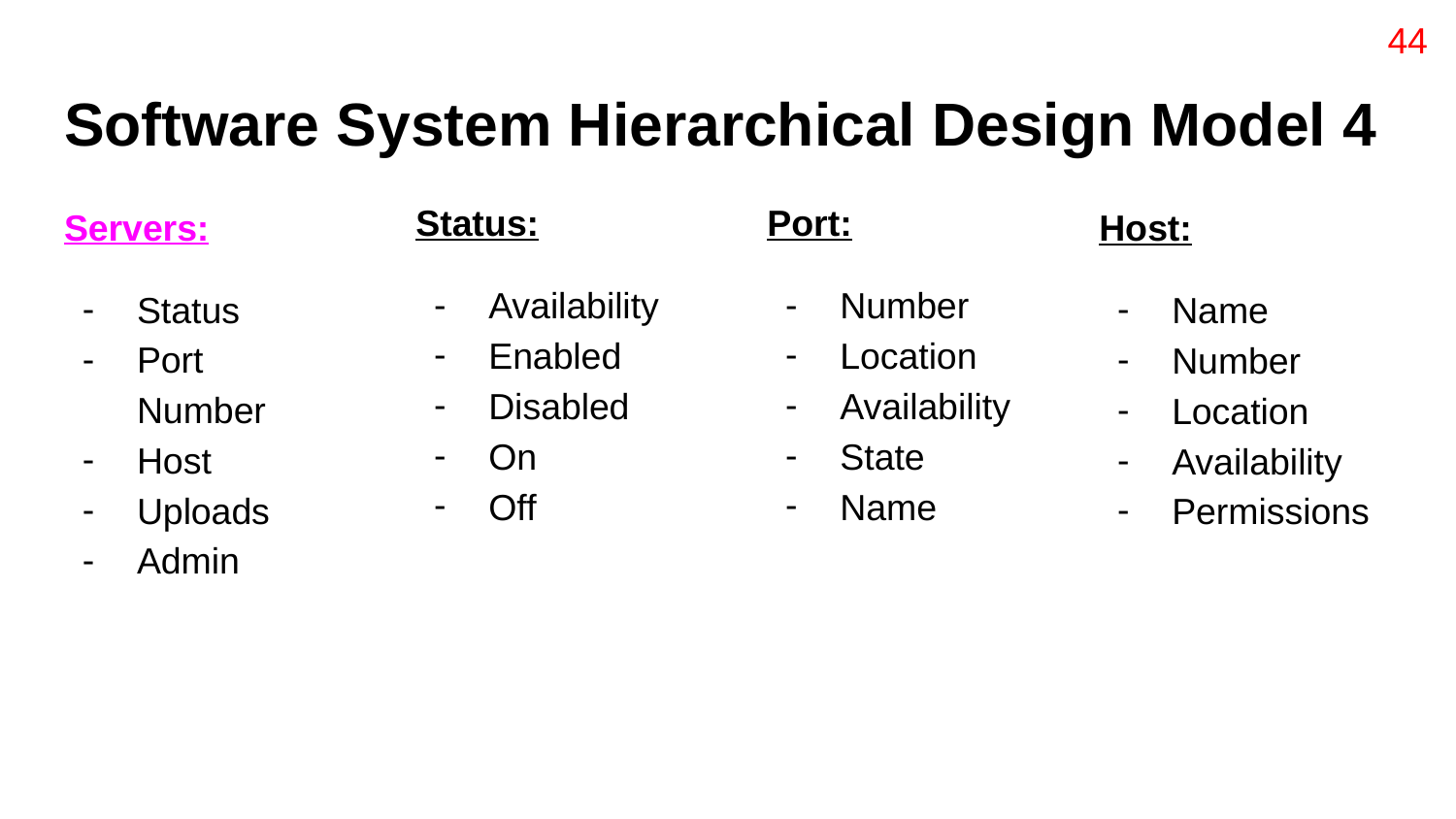

44
# Software System Hierarchical Design Model 4
Status:
Availability
Enabled
Disabled
On
Off
Port:
Number
Location
Availability
State
Name
Servers:
Status
Port Number
Host
Uploads
Admin
Host:
Name
Number
Location
Availability
Permissions